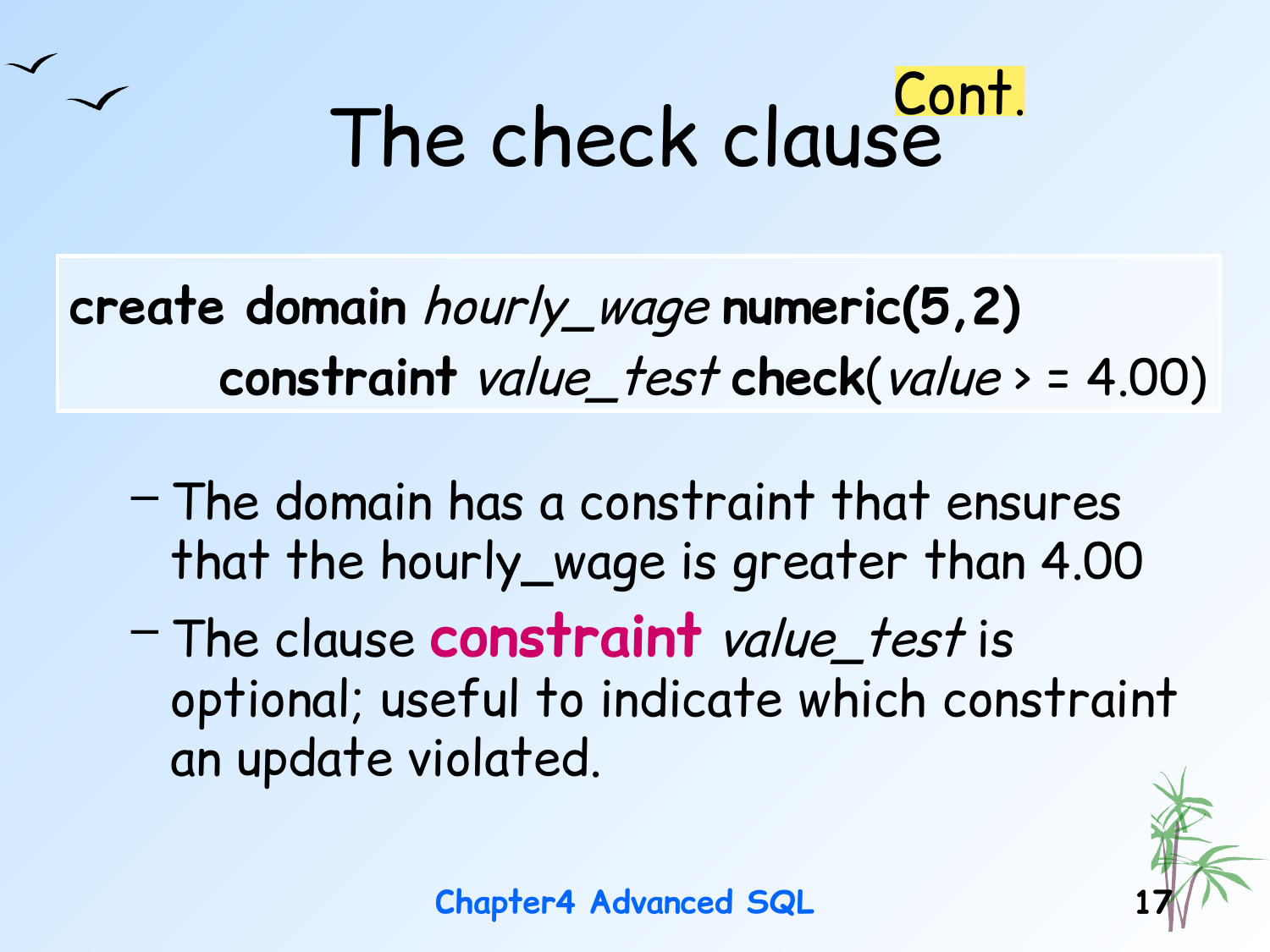

# The check clause
Cont.

The domain has a constraint that ensures that the hourly_wage is greater than 4.00
The clause constraint value_test is optional; useful to indicate which constraint an update violated.

create domain hourly_wage numeric(5,2)
       constraint value_test check(value > = 4.00)
Chapter4 Advanced SQL
17